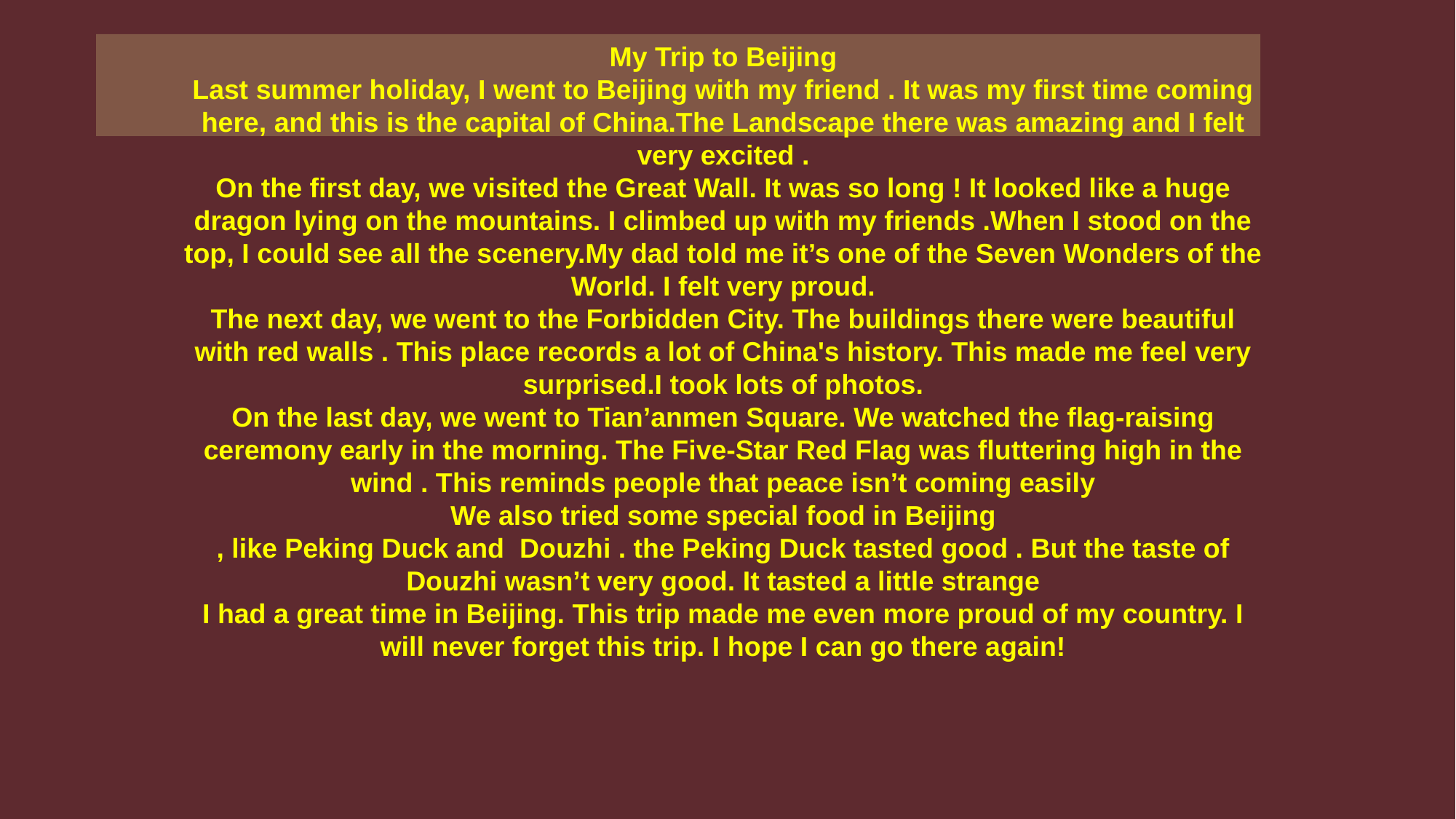

My Trip to Beijing
Last summer holiday, I went to Beijing with my friend . It was my first time coming here, and this is the capital of China.The Landscape there was amazing and I felt very excited .
On the first day, we visited the Great Wall. It was so long ! It looked like a huge dragon lying on the mountains. I climbed up with my friends .When I stood on the top, I could see all the scenery.My dad told me it’s one of the Seven Wonders of the World. I felt very proud.
The next day, we went to the Forbidden City. The buildings there were beautiful with red walls . This place records a lot of China's history. This made me feel very surprised.I took lots of photos.
On the last day, we went to Tian’anmen Square. We watched the flag-raising ceremony early in the morning. The Five-Star Red Flag was fluttering high in the wind . This reminds people that peace isn’t coming easily
We also tried some special food in Beijing
, like Peking Duck and  Douzhi . the Peking Duck tasted good . But the taste of Douzhi wasn’t very good. It tasted a little strange
I had a great time in Beijing. This trip made me even more proud of my country. I will never forget this trip. I hope I can go there again!